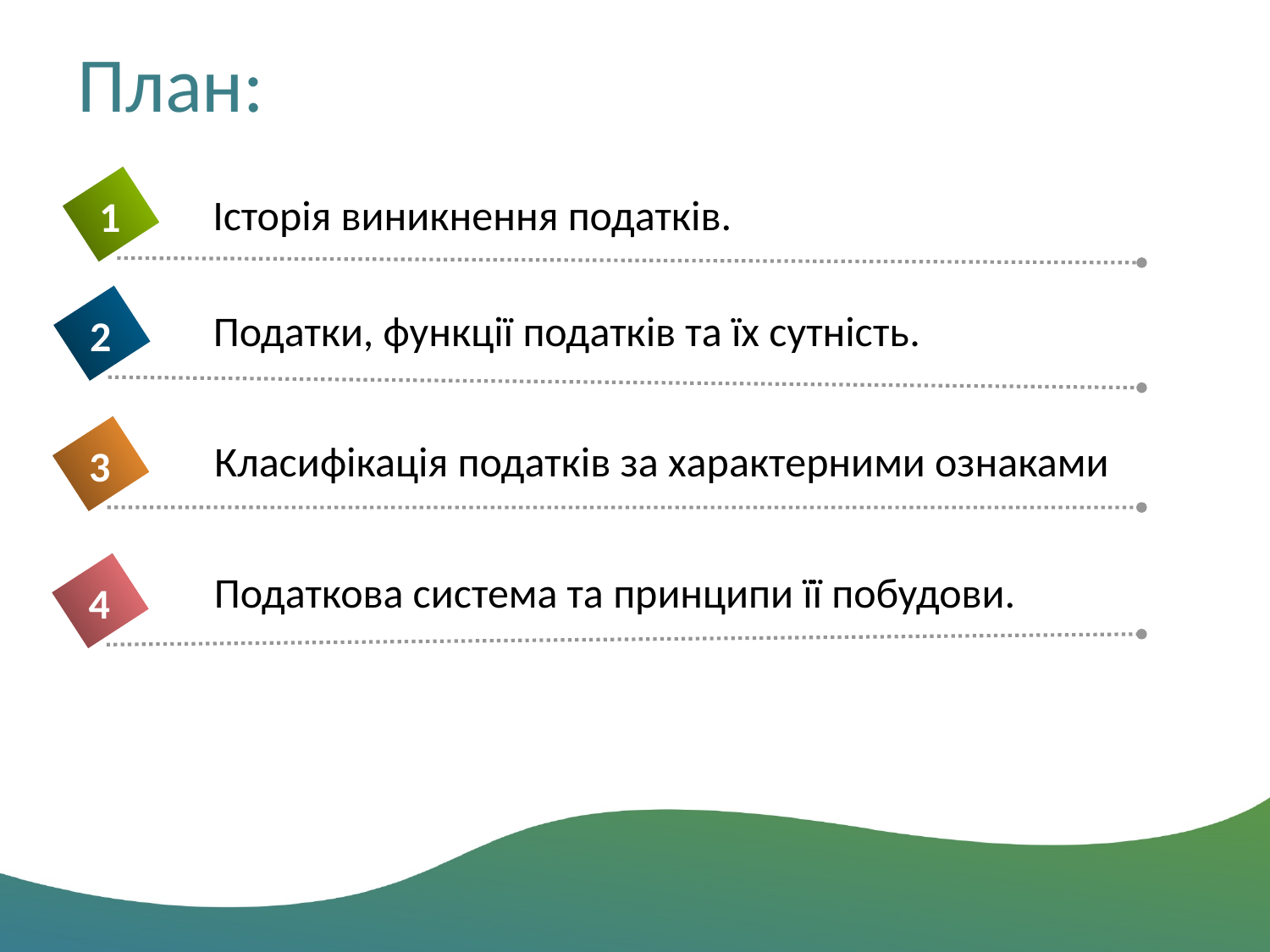

# План:

Історія виникнення податків.
1

Податки, функції податків та їх сутність.
2

Класифікація податків за характерними ознаками

4

3

Податкова система та принципи її побудови.